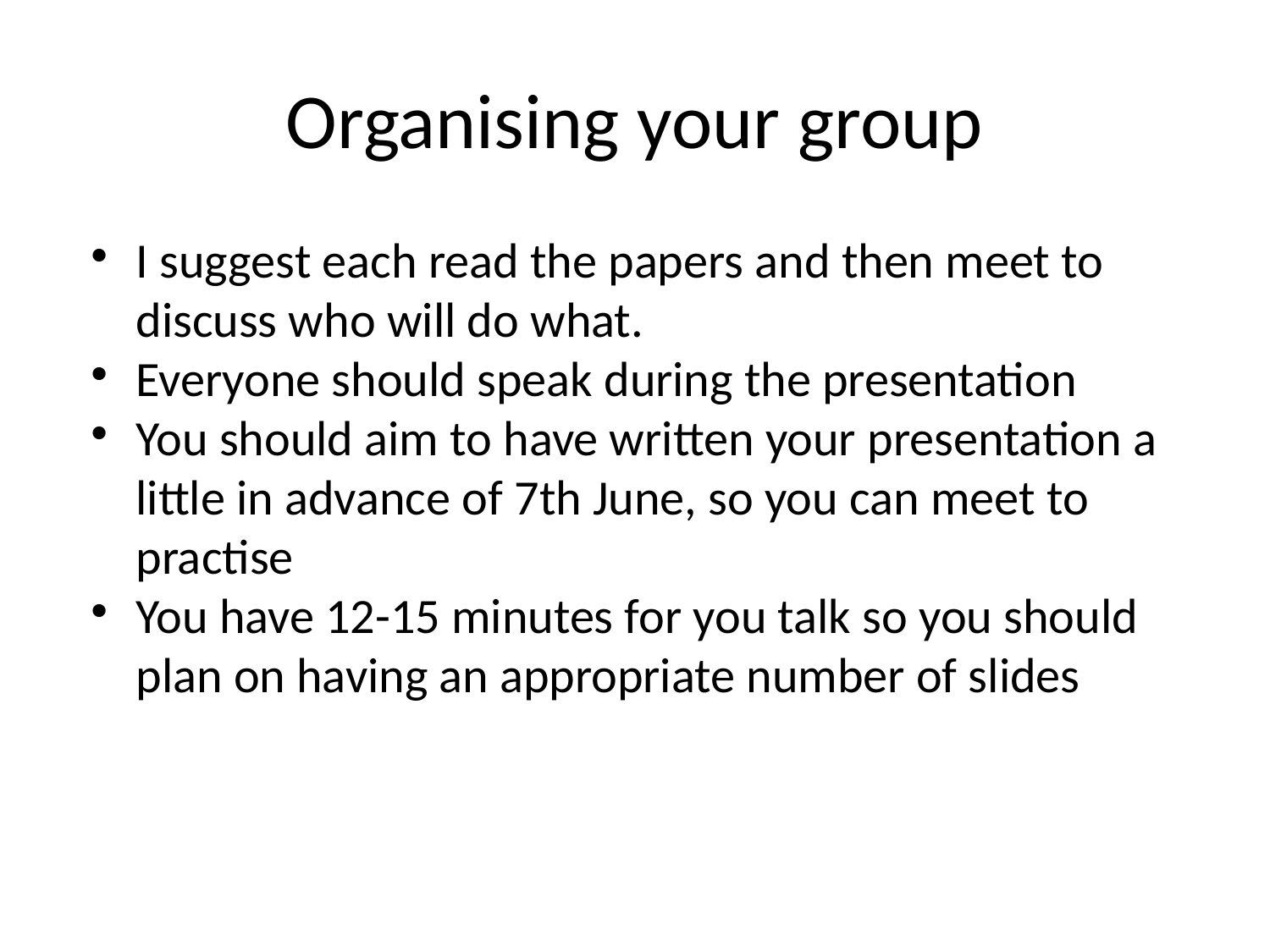

Organising your group
I suggest each read the papers and then meet to discuss who will do what.
Everyone should speak during the presentation
You should aim to have written your presentation a little in advance of 7th June, so you can meet to practise
You have 12-15 minutes for you talk so you should plan on having an appropriate number of slides